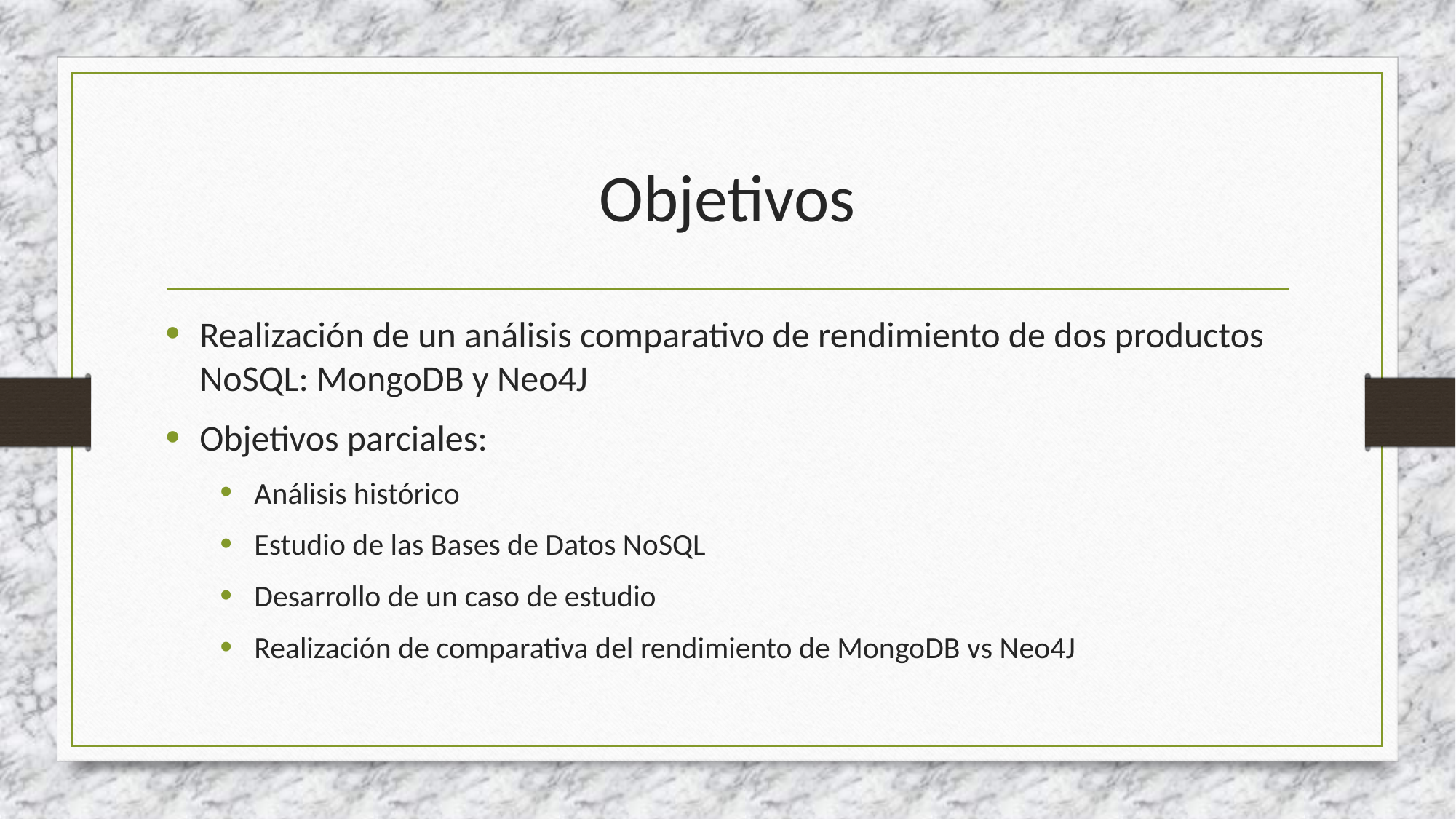

# Objetivos
Realización de un análisis comparativo de rendimiento de dos productos NoSQL: MongoDB y Neo4J
Objetivos parciales:
Análisis histórico
Estudio de las Bases de Datos NoSQL
Desarrollo de un caso de estudio
Realización de comparativa del rendimiento de MongoDB vs Neo4J